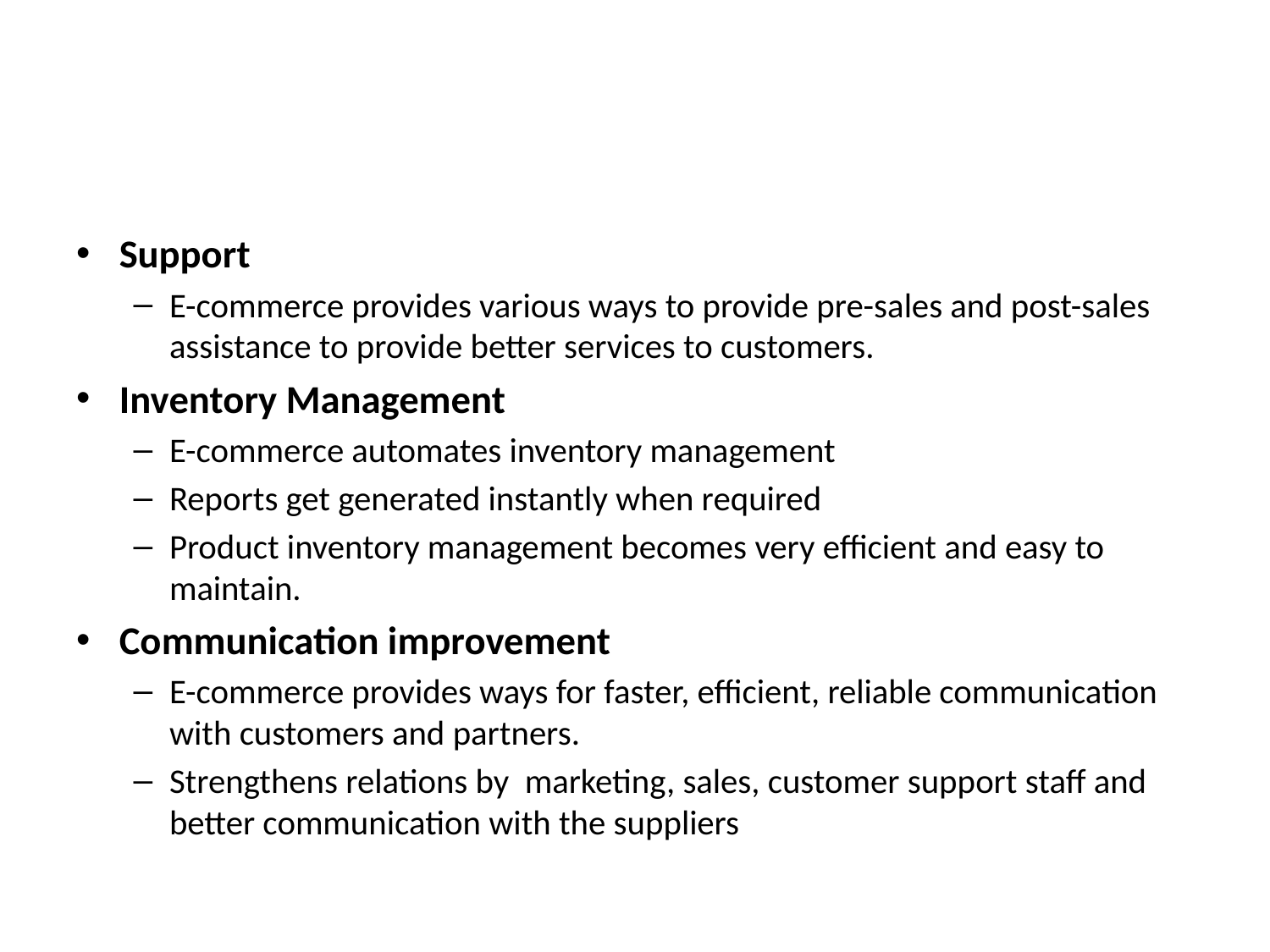

#
Support
E-commerce provides various ways to provide pre-sales and post-sales assistance to provide better services to customers.
Inventory Management
E-commerce automates inventory management
Reports get generated instantly when required
Product inventory management becomes very efficient and easy to maintain.
Communication improvement
E-commerce provides ways for faster, efficient, reliable communication with customers and partners.
Strengthens relations by  marketing, sales, customer support staff and better communication with the suppliers